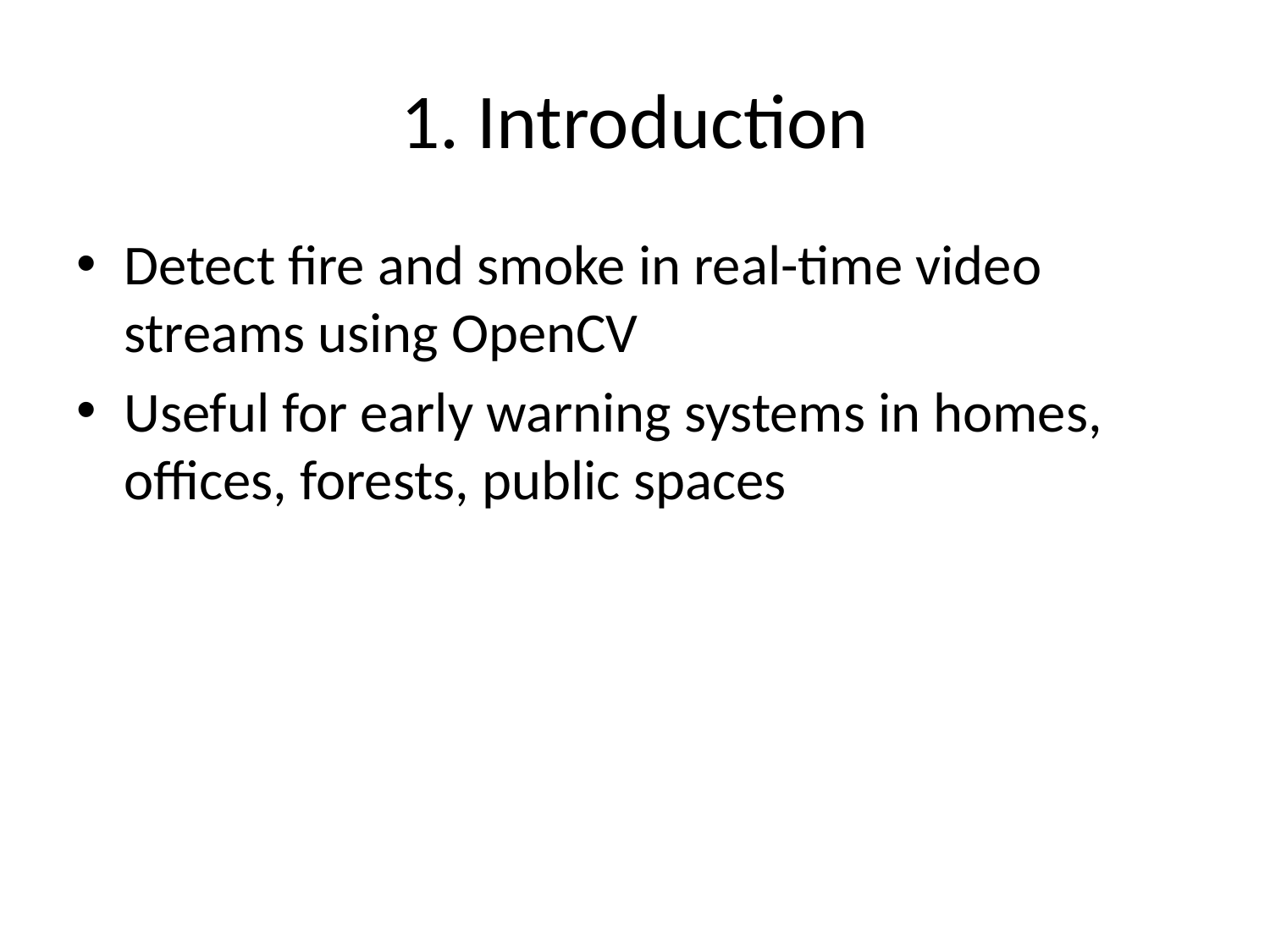

# 1. Introduction
Detect fire and smoke in real-time video streams using OpenCV
Useful for early warning systems in homes, offices, forests, public spaces